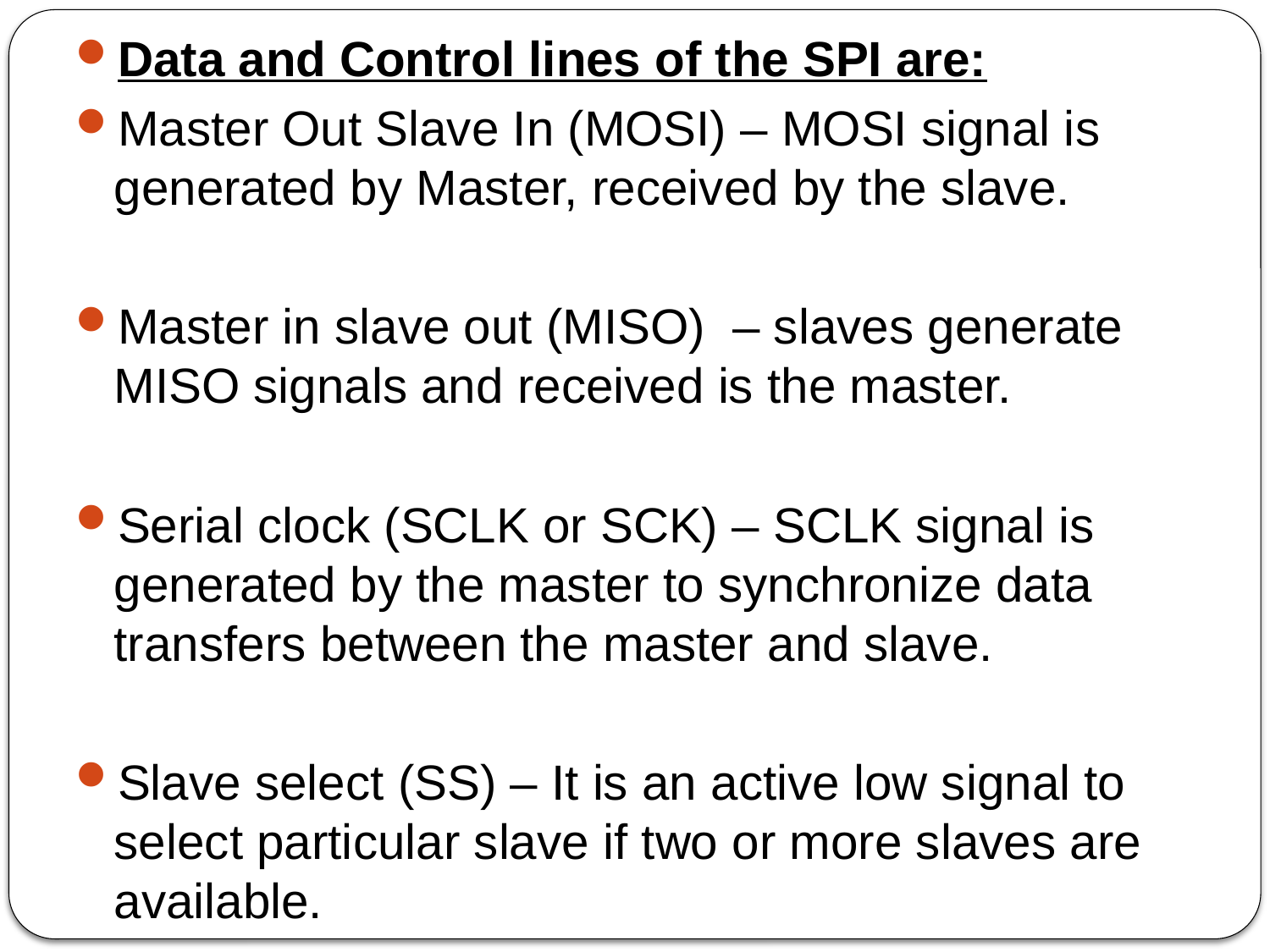

Data and Control lines of the SPI are:
Master Out Slave In (MOSI) – MOSI signal is generated by Master, received by the slave.

Master in slave out (MISO)  – slaves generate MISO signals and received is the master.

Serial clock (SCLK or SCK) – SCLK signal is generated by the master to synchronize data transfers between the master and slave.

Slave select (SS) – It is an active low signal to select particular slave if two or more slaves are available.